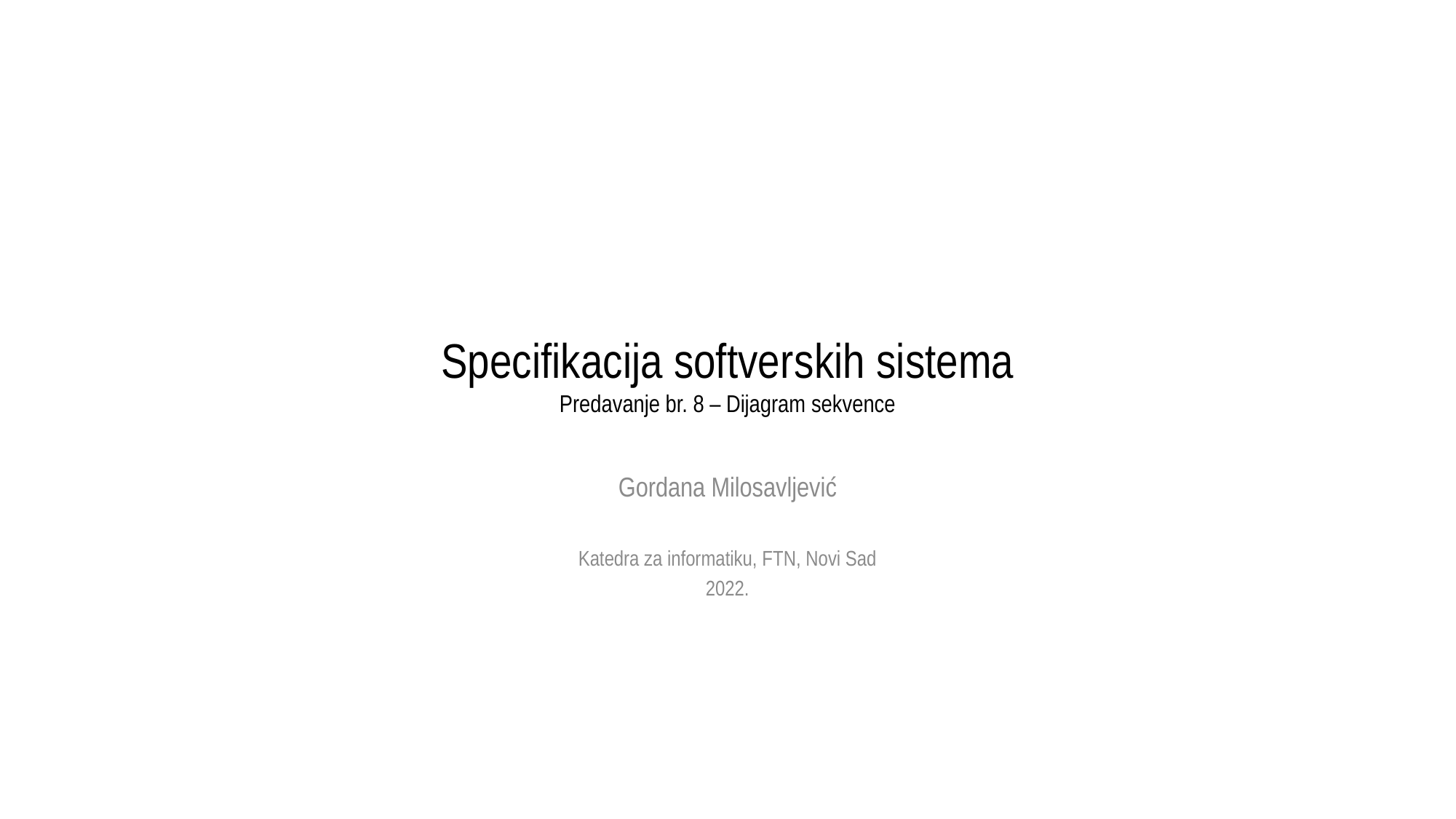

# Specifikacija softverskih sistema Predavanje br. 8 – Dijagram sekvence
Gordana Milosavljević

Katedra za informatiku, FTN, Novi Sad
2022.